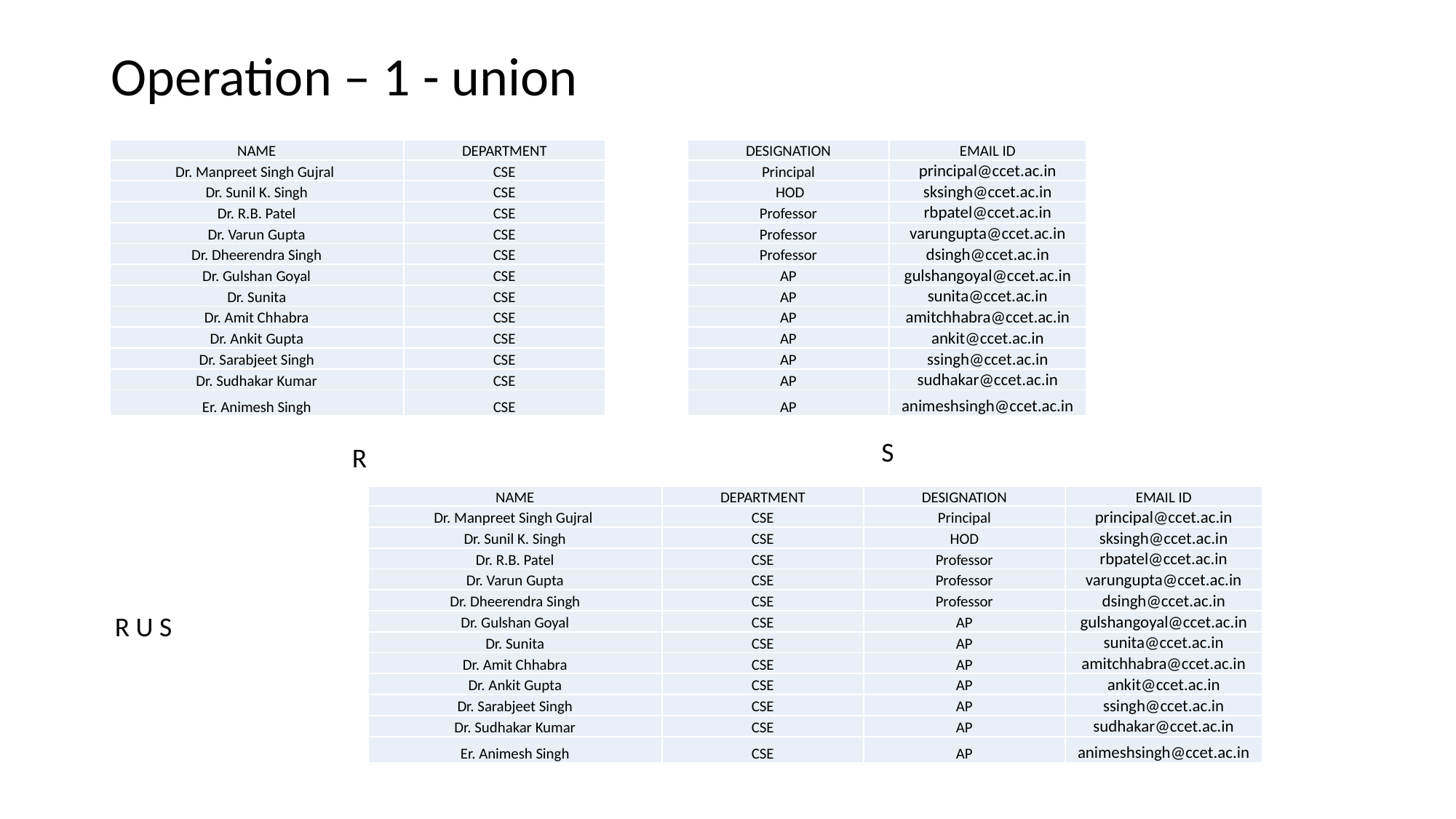

# Operation – 1 - union
| NAME | DEPARTMENT |
| --- | --- |
| Dr. Manpreet Singh Gujral | CSE |
| Dr. Sunil K. Singh | CSE |
| Dr. R.B. Patel | CSE |
| Dr. Varun Gupta | CSE |
| Dr. Dheerendra Singh | CSE |
| Dr. Gulshan Goyal | CSE |
| Dr. Sunita | CSE |
| Dr. Amit Chhabra | CSE |
| Dr. Ankit Gupta | CSE |
| Dr. Sarabjeet Singh | CSE |
| Dr. Sudhakar Kumar | CSE |
| Er. Animesh Singh | CSE |
| DESIGNATION | EMAIL ID |
| --- | --- |
| Principal | principal@ccet.ac.in |
| HOD | sksingh@ccet.ac.in |
| Professor | rbpatel@ccet.ac.in |
| Professor | varungupta@ccet.ac.in |
| Professor | dsingh@ccet.ac.in |
| AP | gulshangoyal@ccet.ac.in |
| AP | sunita@ccet.ac.in |
| AP | amitchhabra@ccet.ac.in |
| AP | ankit@ccet.ac.in |
| AP | ssingh@ccet.ac.in |
| AP | sudhakar@ccet.ac.in |
| AP | animeshsingh@ccet.ac.in |
S
R
| NAME | DEPARTMENT | DESIGNATION | EMAIL ID |
| --- | --- | --- | --- |
| Dr. Manpreet Singh Gujral | CSE | Principal | principal@ccet.ac.in |
| Dr. Sunil K. Singh | CSE | HOD | sksingh@ccet.ac.in |
| Dr. R.B. Patel | CSE | Professor | rbpatel@ccet.ac.in |
| Dr. Varun Gupta | CSE | Professor | varungupta@ccet.ac.in |
| Dr. Dheerendra Singh | CSE | Professor | dsingh@ccet.ac.in |
| Dr. Gulshan Goyal | CSE | AP | gulshangoyal@ccet.ac.in |
| Dr. Sunita | CSE | AP | sunita@ccet.ac.in |
| Dr. Amit Chhabra | CSE | AP | amitchhabra@ccet.ac.in |
| Dr. Ankit Gupta | CSE | AP | ankit@ccet.ac.in |
| Dr. Sarabjeet Singh | CSE | AP | ssingh@ccet.ac.in |
| Dr. Sudhakar Kumar | CSE | AP | sudhakar@ccet.ac.in |
| Er. Animesh Singh | CSE | AP | animeshsingh@ccet.ac.in |
R U S